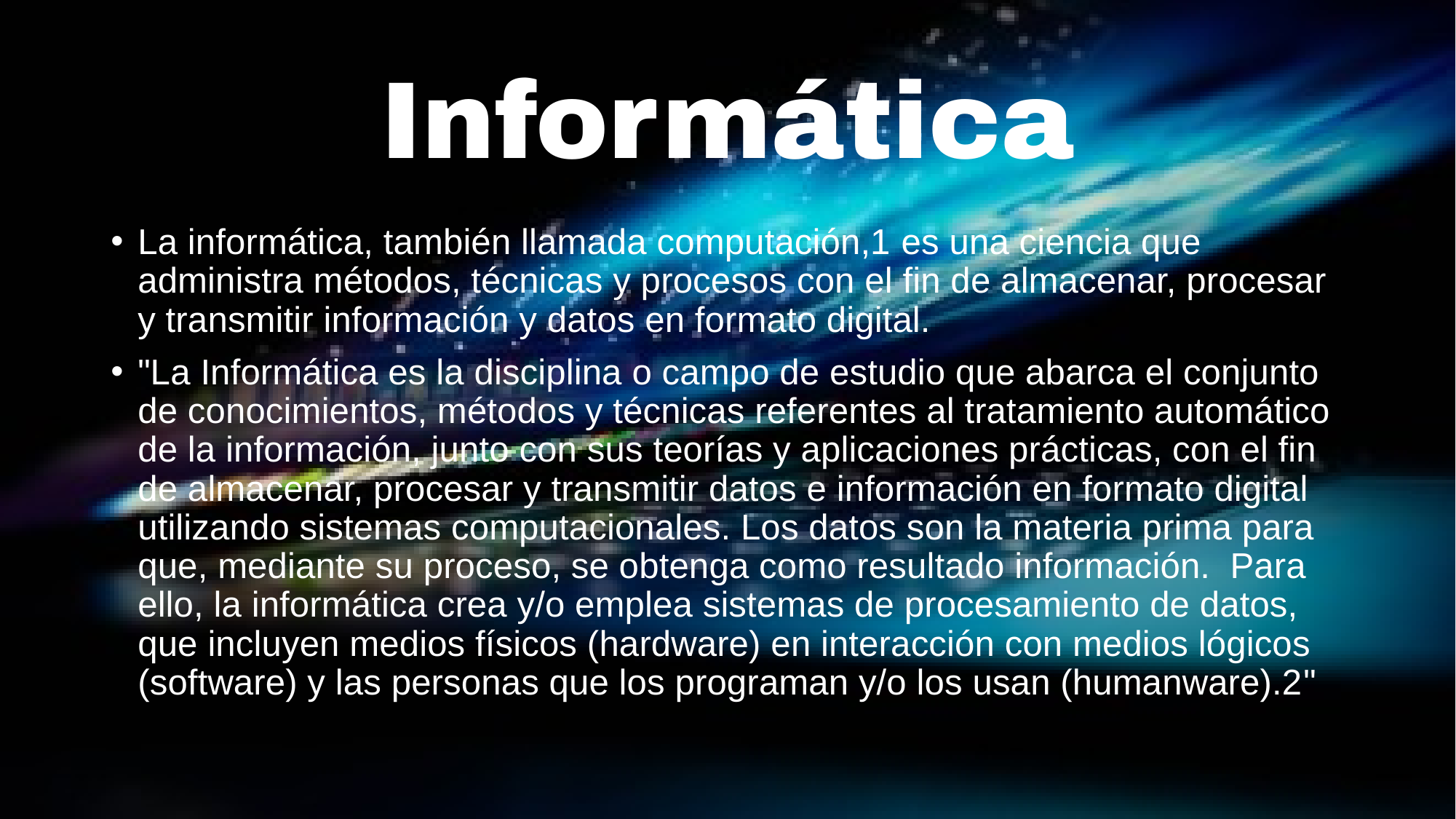

# Informática
La informática, también llamada computación,1​ es una ciencia que administra métodos, técnicas y procesos con el fin de almacenar, procesar y transmitir información y datos en formato digital.
"La Informática es la disciplina o campo de estudio que abarca el conjunto de conocimientos, métodos y técnicas referentes al tratamiento automático de la información, junto con sus teorías y aplicaciones prácticas, con el fin de almacenar, procesar y transmitir datos e información en formato digital utilizando sistemas computacionales. Los datos son la materia prima para que, mediante su proceso, se obtenga como resultado información.  Para ello, la informática crea y/o emplea sistemas de procesamiento de datos, que incluyen medios físicos (hardware) en interacción con medios lógicos (software) y las personas que los programan y/o los usan (humanware).2​"